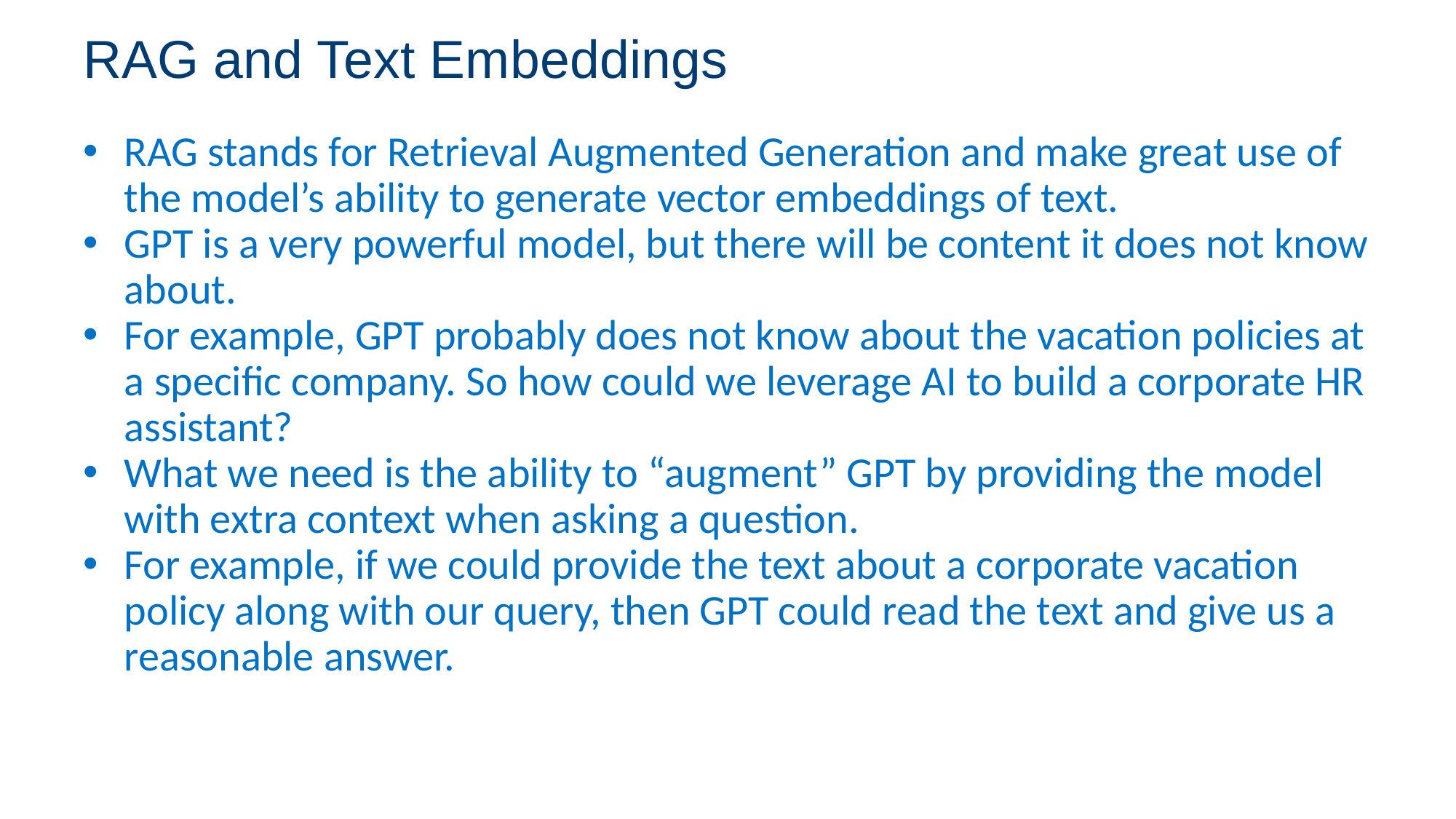

# RAG and Text Embeddings
RAG stands for Retrieval Augmented Generation and make great use of the model’s ability to generate vector embeddings of text.
GPT is a very powerful model, but there will be content it does not know about.
For example, GPT probably does not know about the vacation policies at a specific company. So how could we leverage AI to build a corporate HR assistant?
What we need is the ability to “augment” GPT by providing the model with extra context when asking a question.
For example, if we could provide the text about a corporate vacation policy along with our query, then GPT could read the text and give us a reasonable answer.